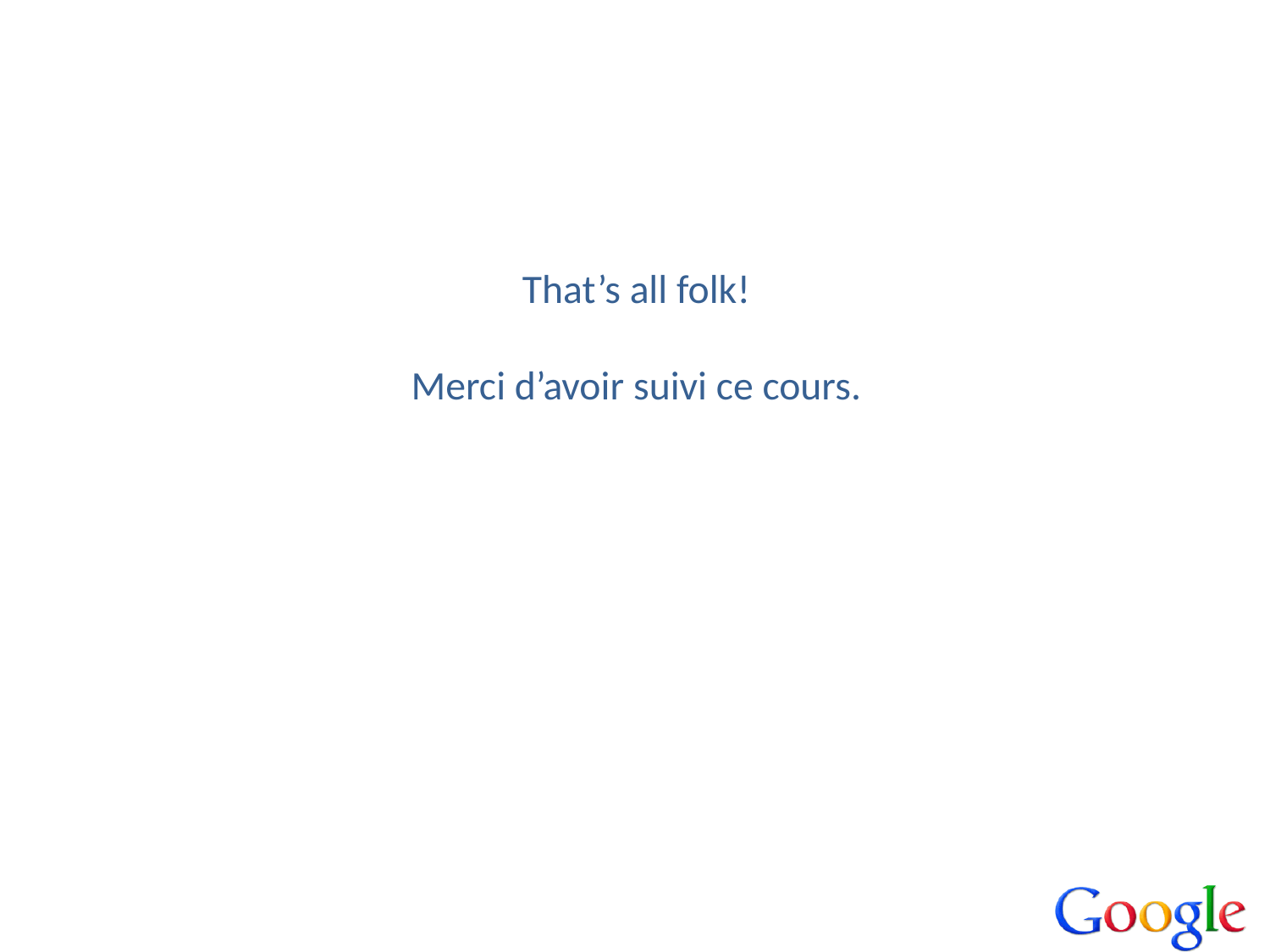

# That’s all folk! Merci d’avoir suivi ce cours.